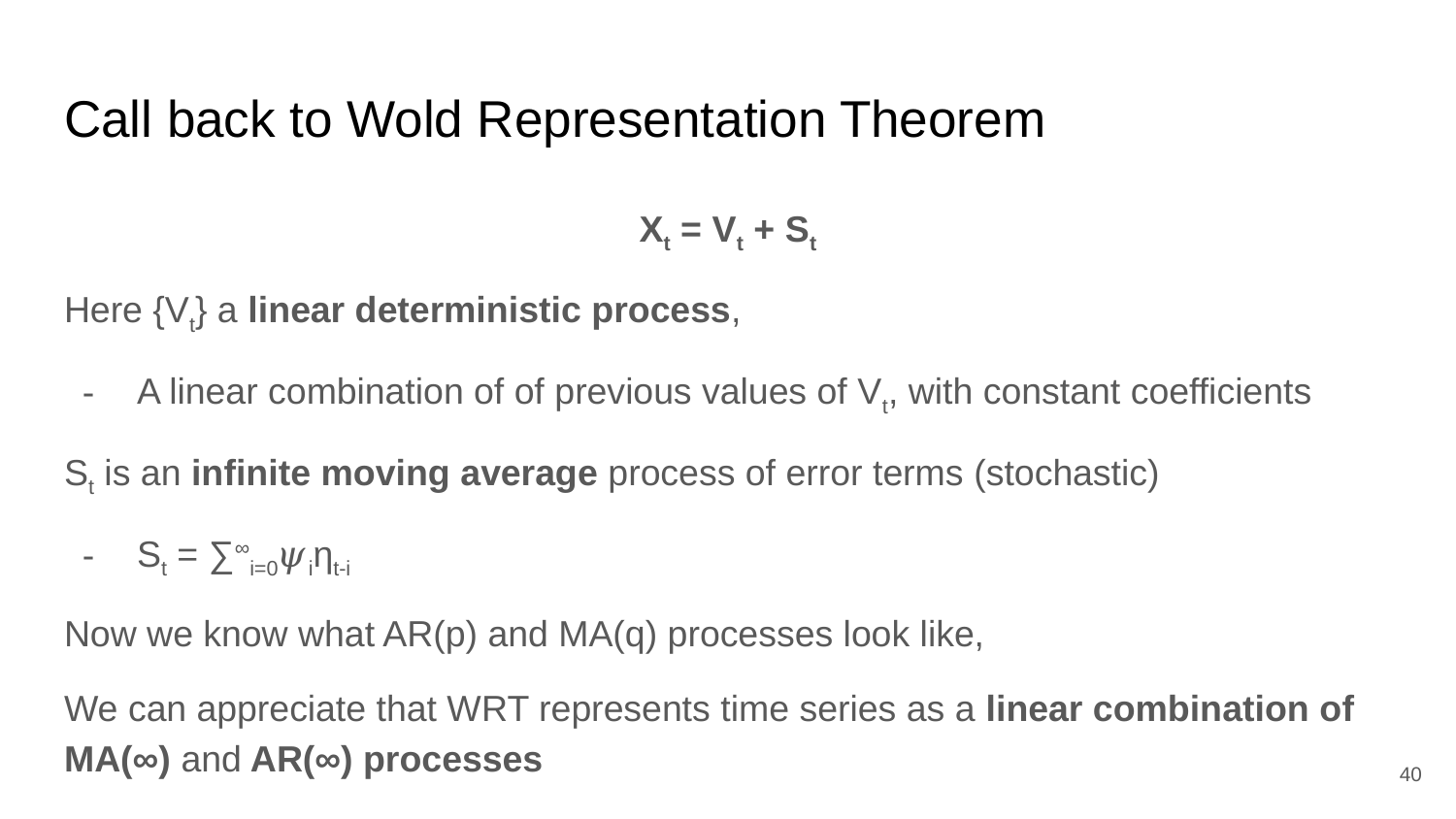

# Call back to Wold Representation Theorem
Xt = Vt + St
Here {Vt} a linear deterministic process,
A linear combination of of previous values of Vt, with constant coefficients
St is an infinite moving average process of error terms (stochastic)
St = ∑∞i=0𝜓iηt-i
Now we know what AR(p) and MA(q) processes look like,
We can appreciate that WRT represents time series as a linear combination of MA(∞) and AR(∞) processes
40